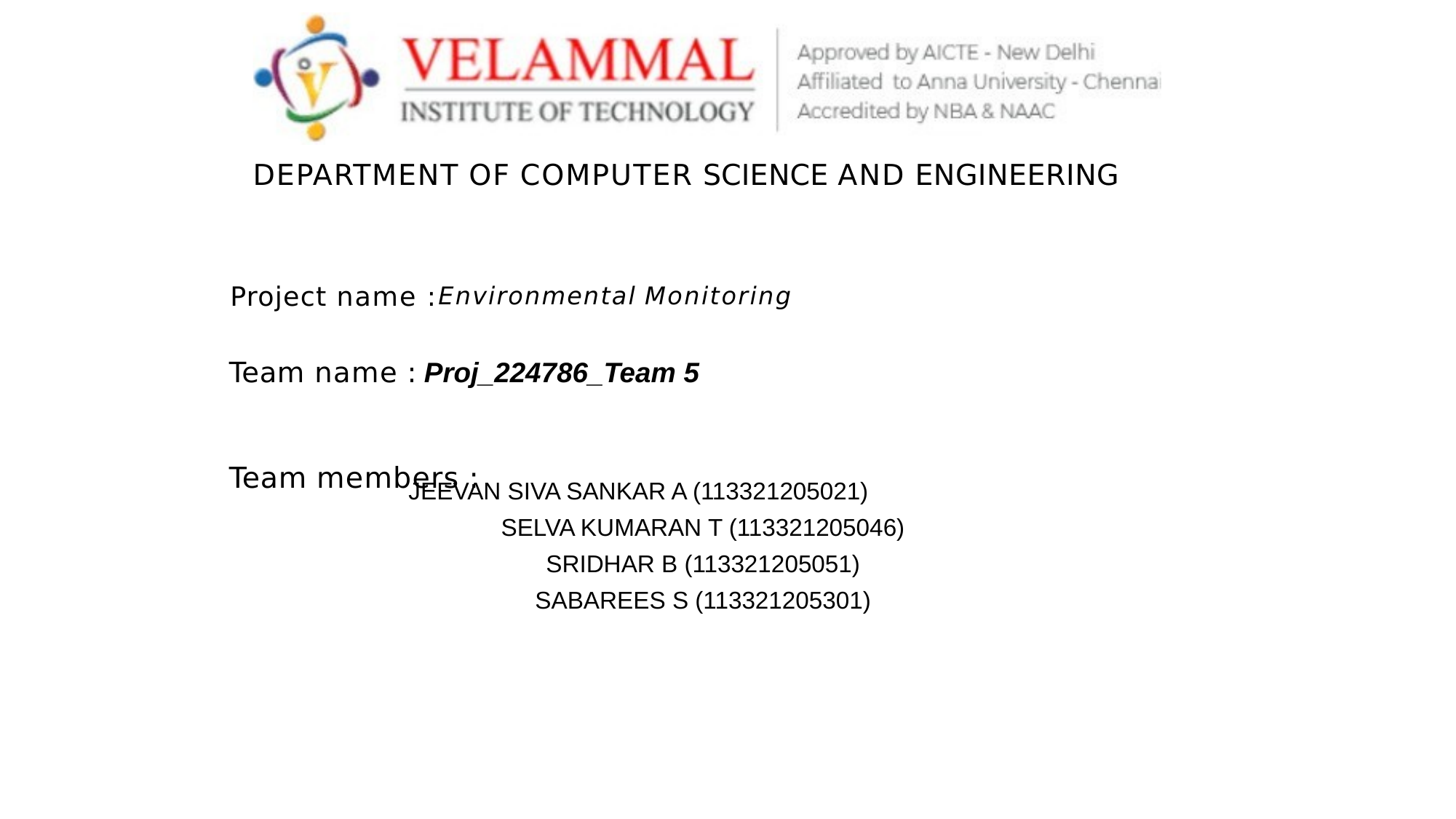

# DEPARTMENT OF COMPUTER SCIENCE AND ENGINEERING
Project name : Environmental Monitoring

Team name :   Proj_224786_Team 5

Team members :
|  |  |
| --- | --- |
| JEEVAN SIVA SANKAR A (113321205021) SELVA KUMARAN T (113321205046) SRIDHAR B (113321205051) SABAREES S (113321205301) |  |
|  |  |